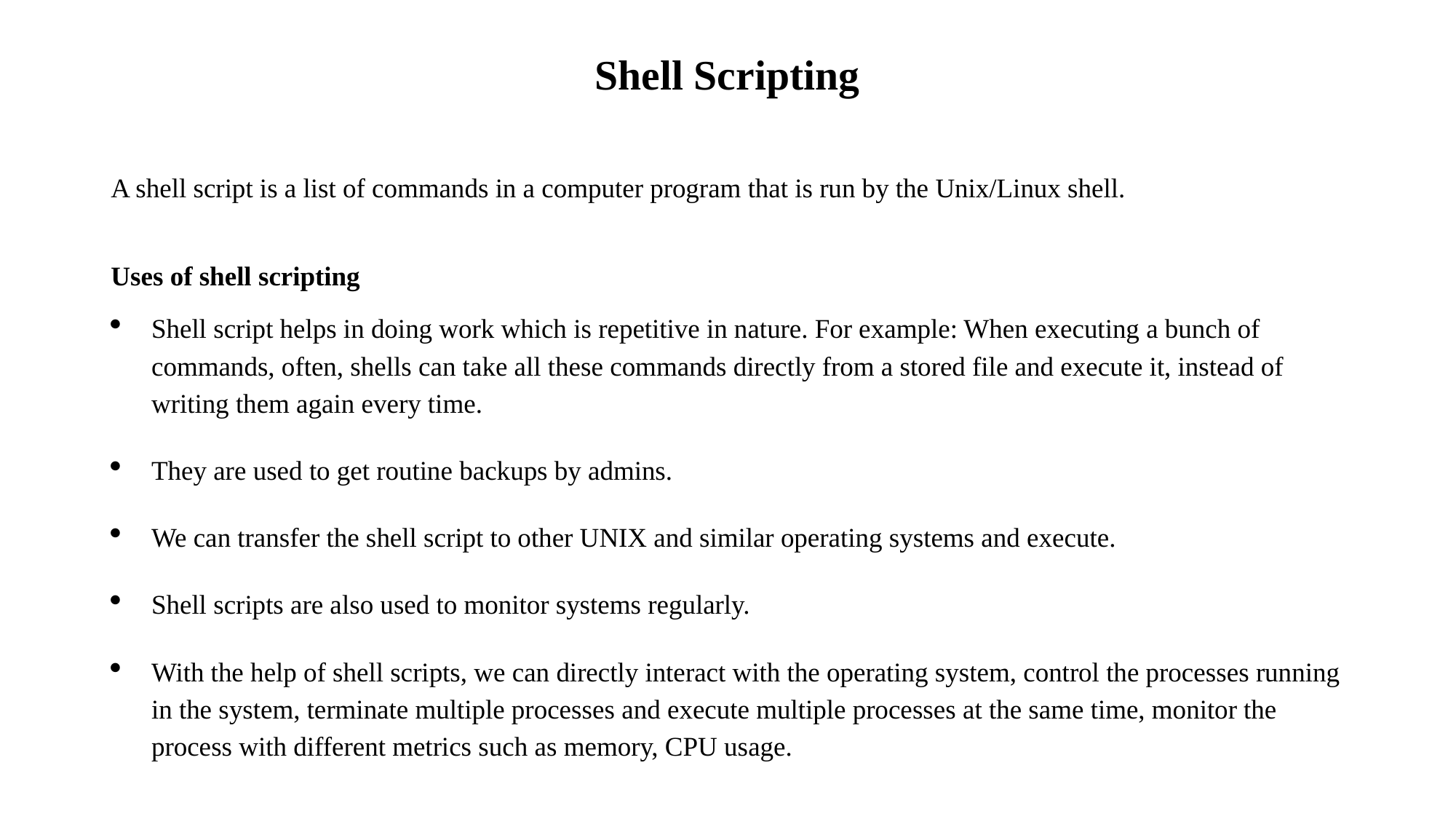

Shell Scripting

A shell script is a list of commands in a computer program that is run by the Unix/Linux shell.

Uses of shell scripting
Shell script helps in doing work which is repetitive in nature. For example: When executing a bunch of commands, often, shells can take all these commands directly from a stored file and execute it, instead of writing them again every time.
They are used to get routine backups by admins.
We can transfer the shell script to other UNIX and similar operating systems and execute.
Shell scripts are also used to monitor systems regularly.
With the help of shell scripts, we can directly interact with the operating system, control the processes running in the system, terminate multiple processes and execute multiple processes at the same time, monitor the process with different metrics such as memory, CPU usage.